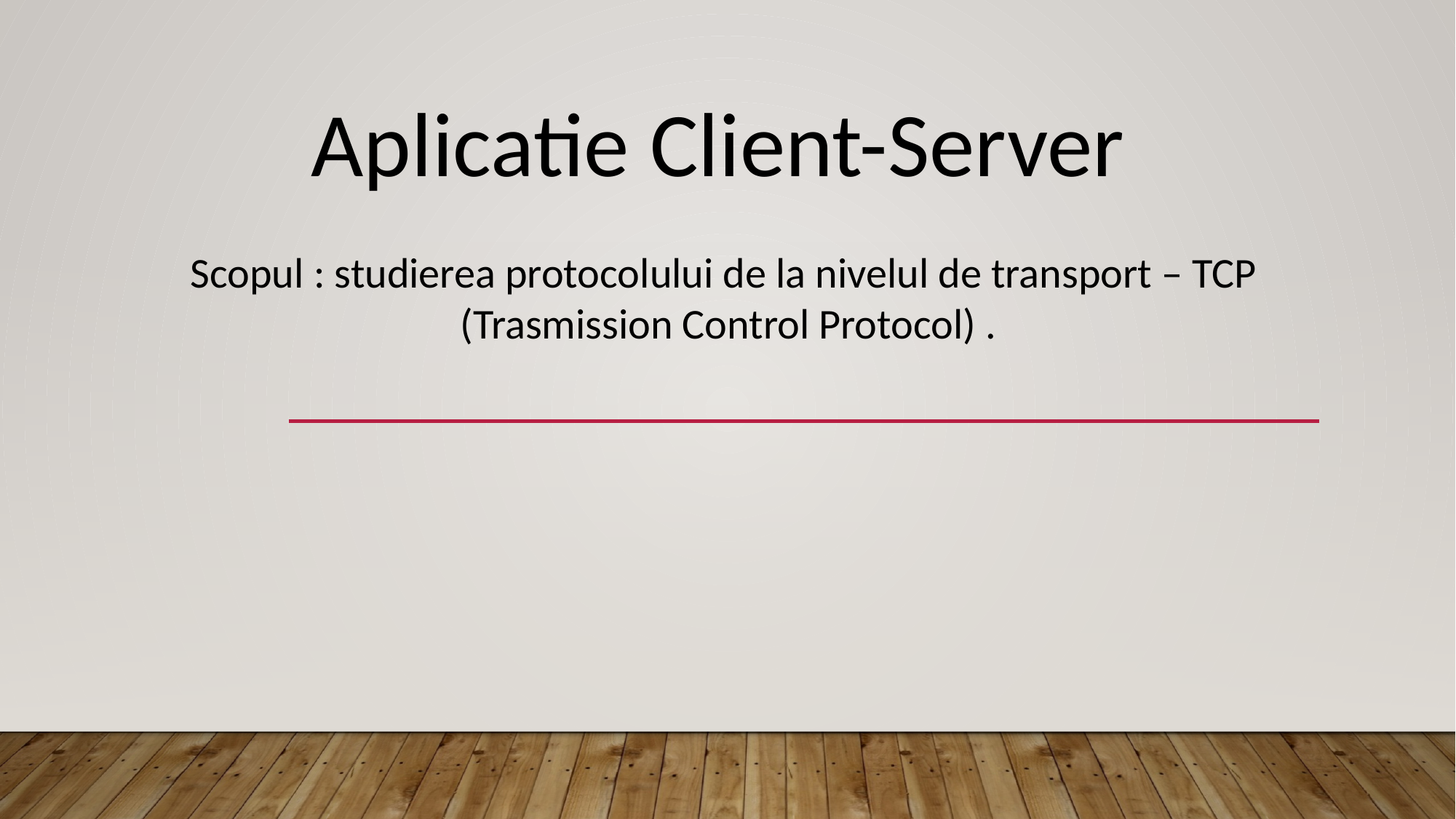

Aplicatie Client-Server

Scopul : studierea protocolului de la nivelul de transport – TCP
(Trasmission Control Protocol) .